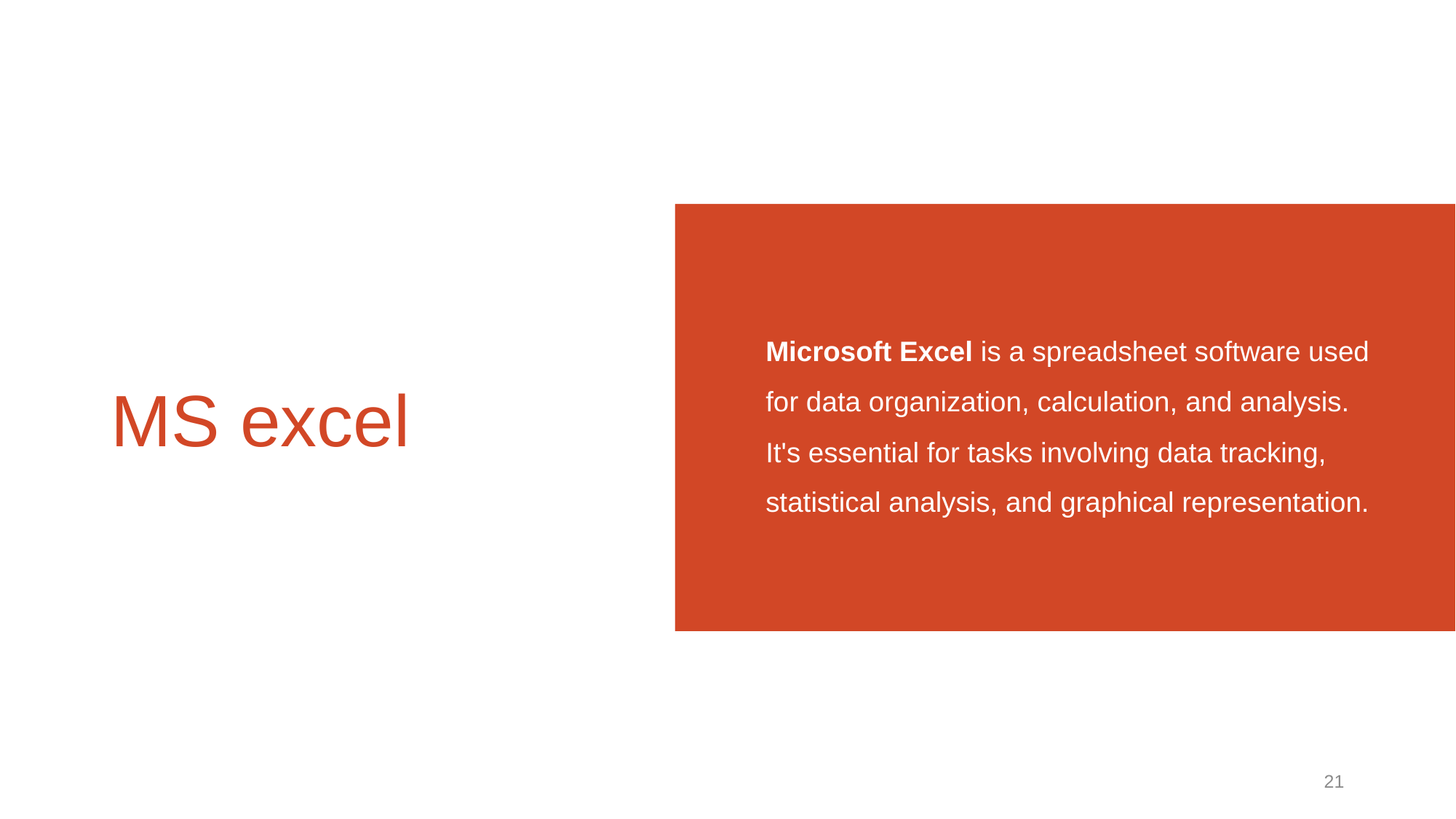

Microsoft Excel is a spreadsheet software used for data organization, calculation, and analysis. It's essential for tasks involving data tracking, statistical analysis, and graphical representation.
# MS excel
21